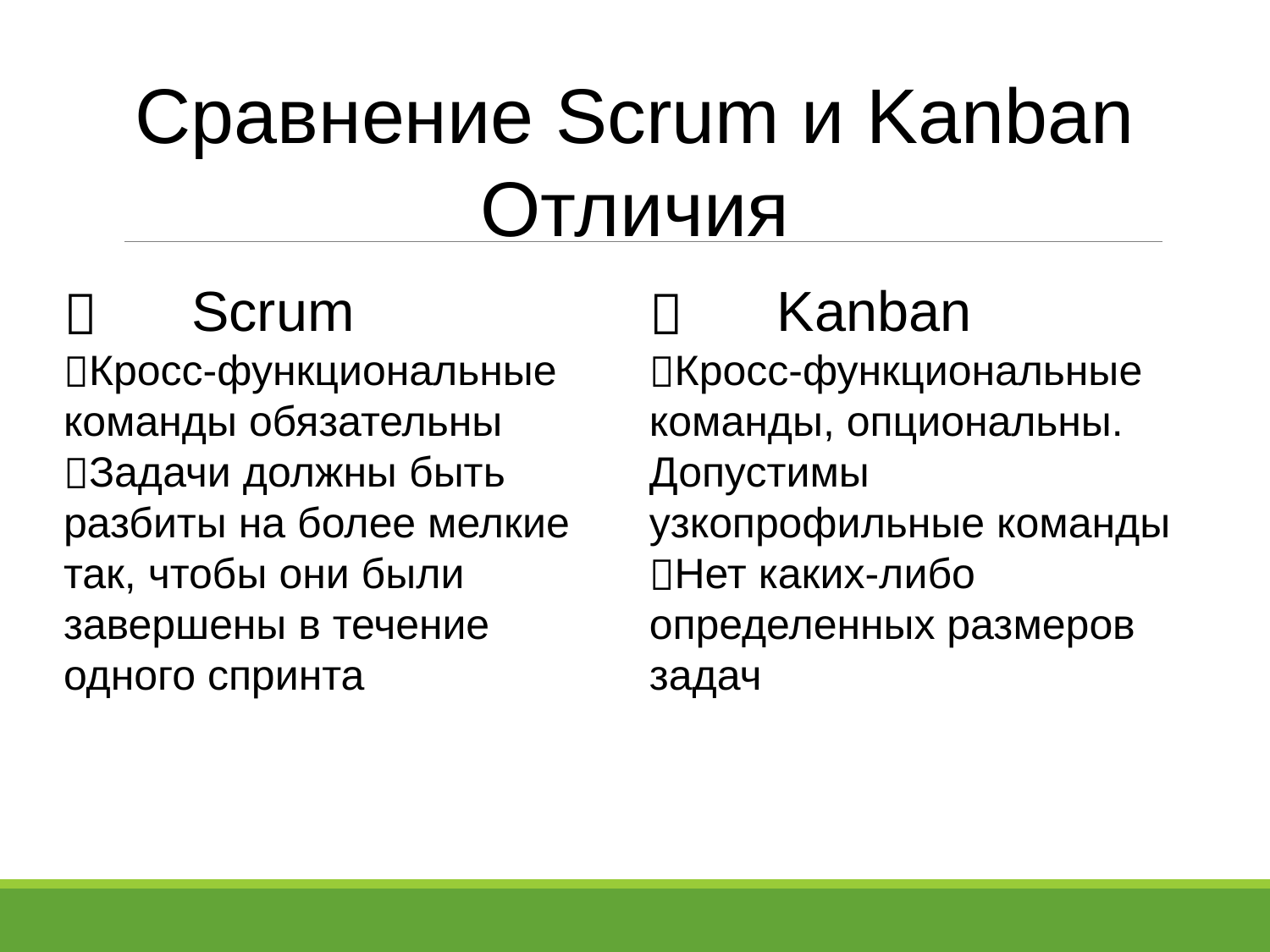

Сравнение Scrum и Kanban
Отличия
      Scrum
Кросс-функциональные команды обязательны
Задачи должны быть разбиты на более мелкие так, чтобы они были завершены в течение одного спринта

      Kanban
Кросс-функциональные команды, опциональны. Допустимы узкопрофильные команды
Нет каких-либо определенных размеров задач